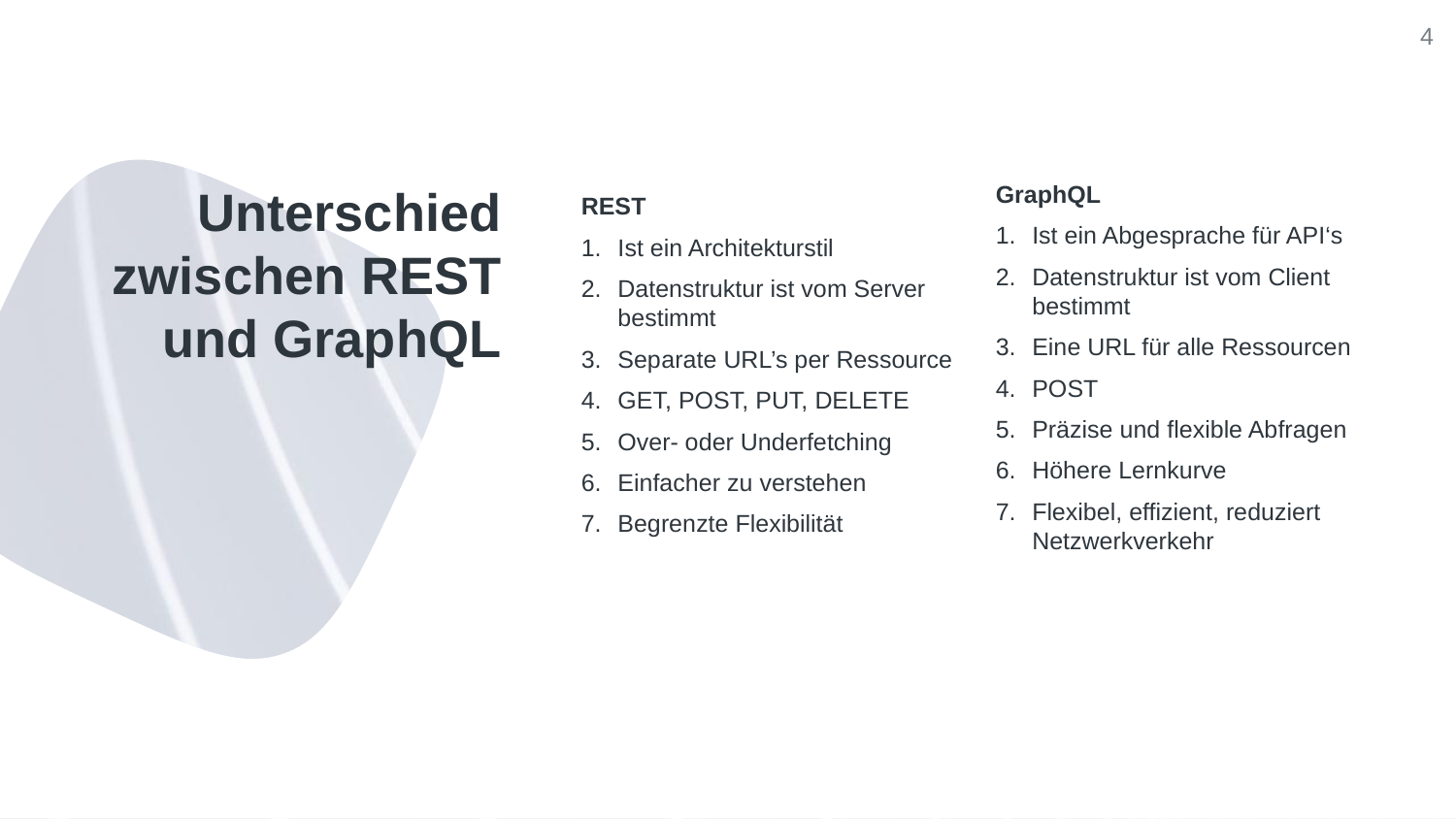

4
# Unterschied zwischen REST und GraphQL
GraphQL
Ist ein Abgesprache für API‘s
Datenstruktur ist vom Client bestimmt
Eine URL für alle Ressourcen
POST
Präzise und flexible Abfragen
Höhere Lernkurve
Flexibel, effizient, reduziert Netzwerkverkehr

REST
Ist ein Architekturstil
Datenstruktur ist vom Server bestimmt
Separate URL’s per Ressource
GET, POST, PUT, DELETE
Over- oder Underfetching
Einfacher zu verstehen
Begrenzte Flexibilität